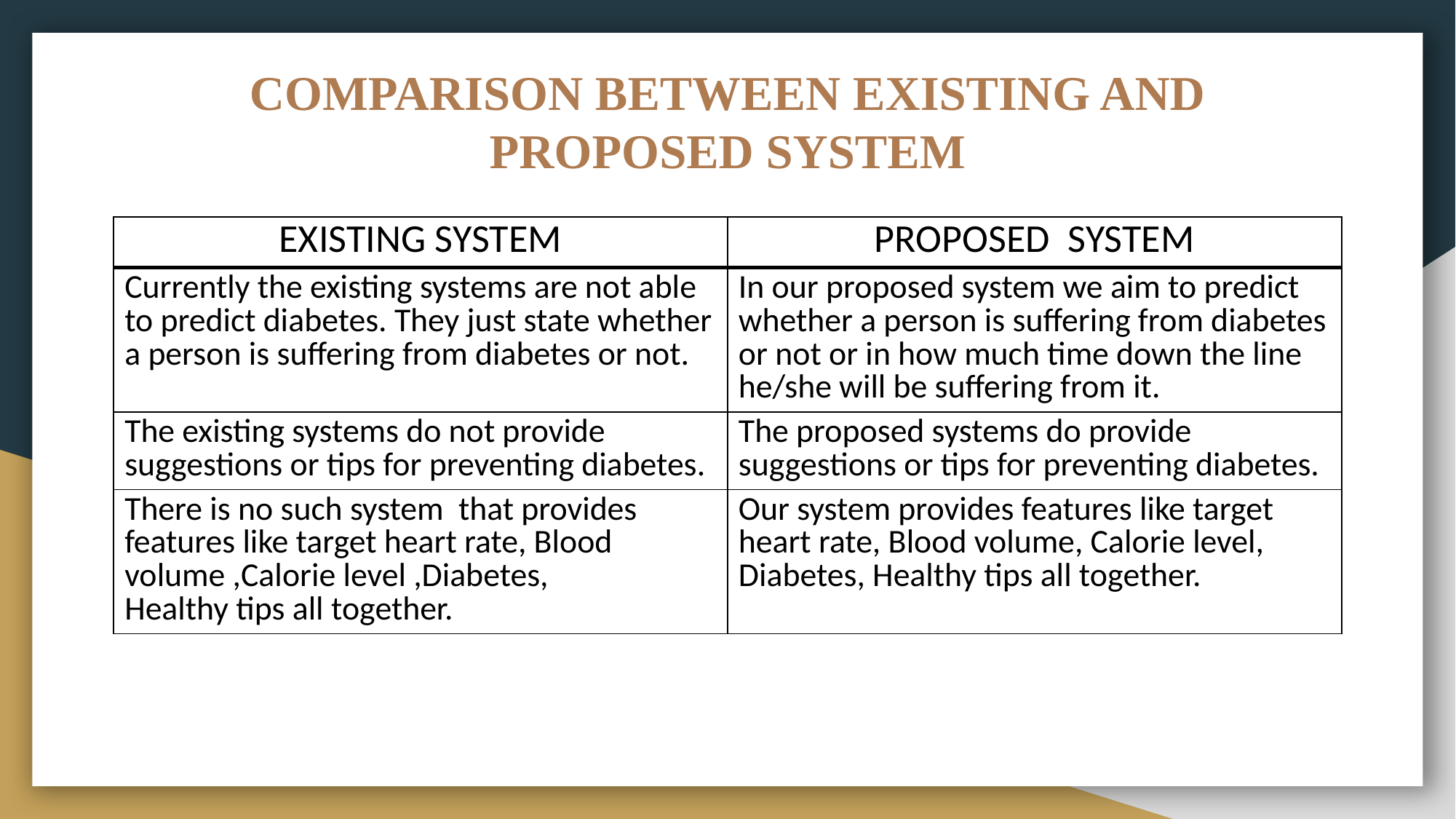

# COMPARISON BETWEEN EXISTING AND PROPOSED SYSTEM
| EXISTING SYSTEM | PROPOSED SYSTEM |
| --- | --- |
| Currently the existing systems are not able to predict diabetes. They just state whether a person is suffering from diabetes or not. | In our proposed system we aim to predict whether a person is suffering from diabetes or not or in how much time down the line he/she will be suffering from it. |
| The existing systems do not provide suggestions or tips for preventing diabetes. | The proposed systems do provide suggestions or tips for preventing diabetes. |
| There is no such system that provides features like target heart rate, Blood volume ,Calorie level ,Diabetes, Healthy tips all together. | Our system provides features like target heart rate, Blood volume, Calorie level, Diabetes, Healthy tips all together. |